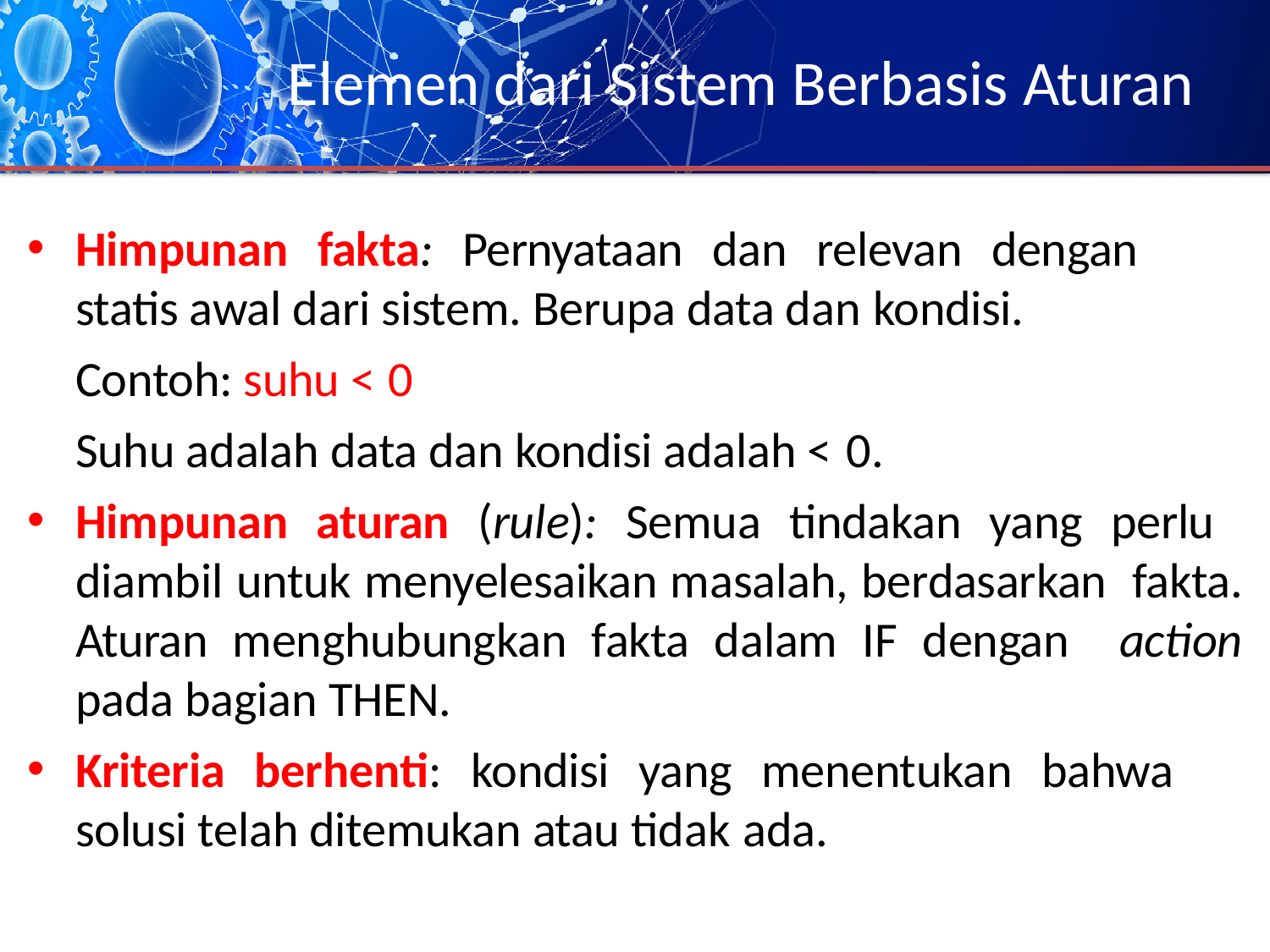

# Elemen dari Sistem Berbasis Aturan

Himpunan fakta: Pernyataan dan relevan dengan  statis awal dari sistem. Berupa data dan kondisi.
Contoh: suhu < 0
Suhu adalah data dan kondisi adalah < 0.
Himpunan aturan (rule): Semua tindakan yang perlu  diambil untuk menyelesaikan masalah, berdasarkan  fakta. Aturan menghubungkan fakta dalam IF dengan  action pada bagian THEN.
Kriteria berhenti: kondisi yang menentukan bahwa  solusi telah ditemukan atau tidak ada.